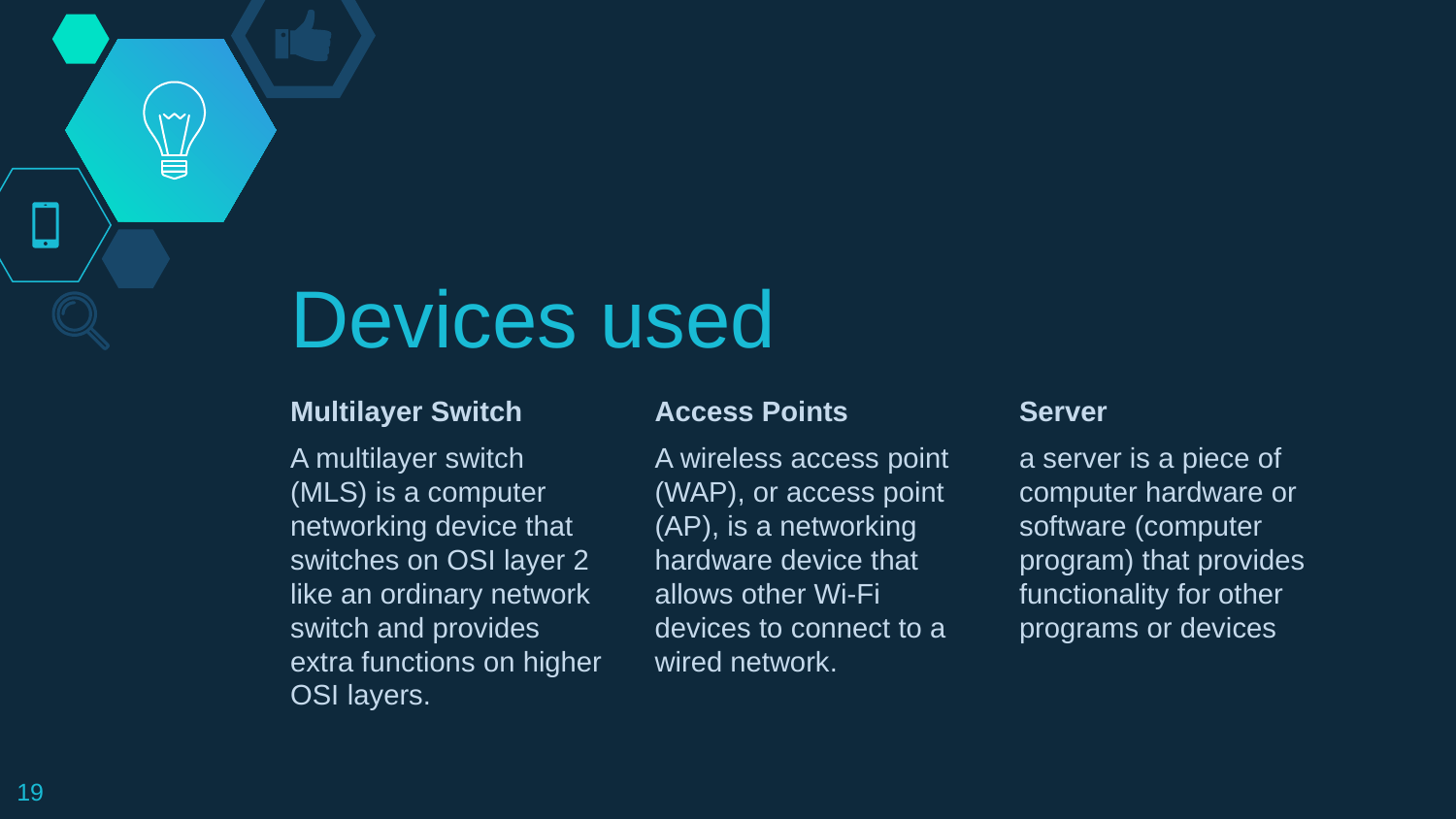

# Devices used
Multilayer Switch
A multilayer switch (MLS) is a computer networking device that switches on OSI layer 2 like an ordinary network switch and provides extra functions on higher OSI layers.
Access Points
A wireless access point (WAP), or access point (AP), is a networking hardware device that allows other Wi-Fi devices to connect to a wired network.
Server
a server is a piece of computer hardware or software (computer program) that provides functionality for other programs or devices

19